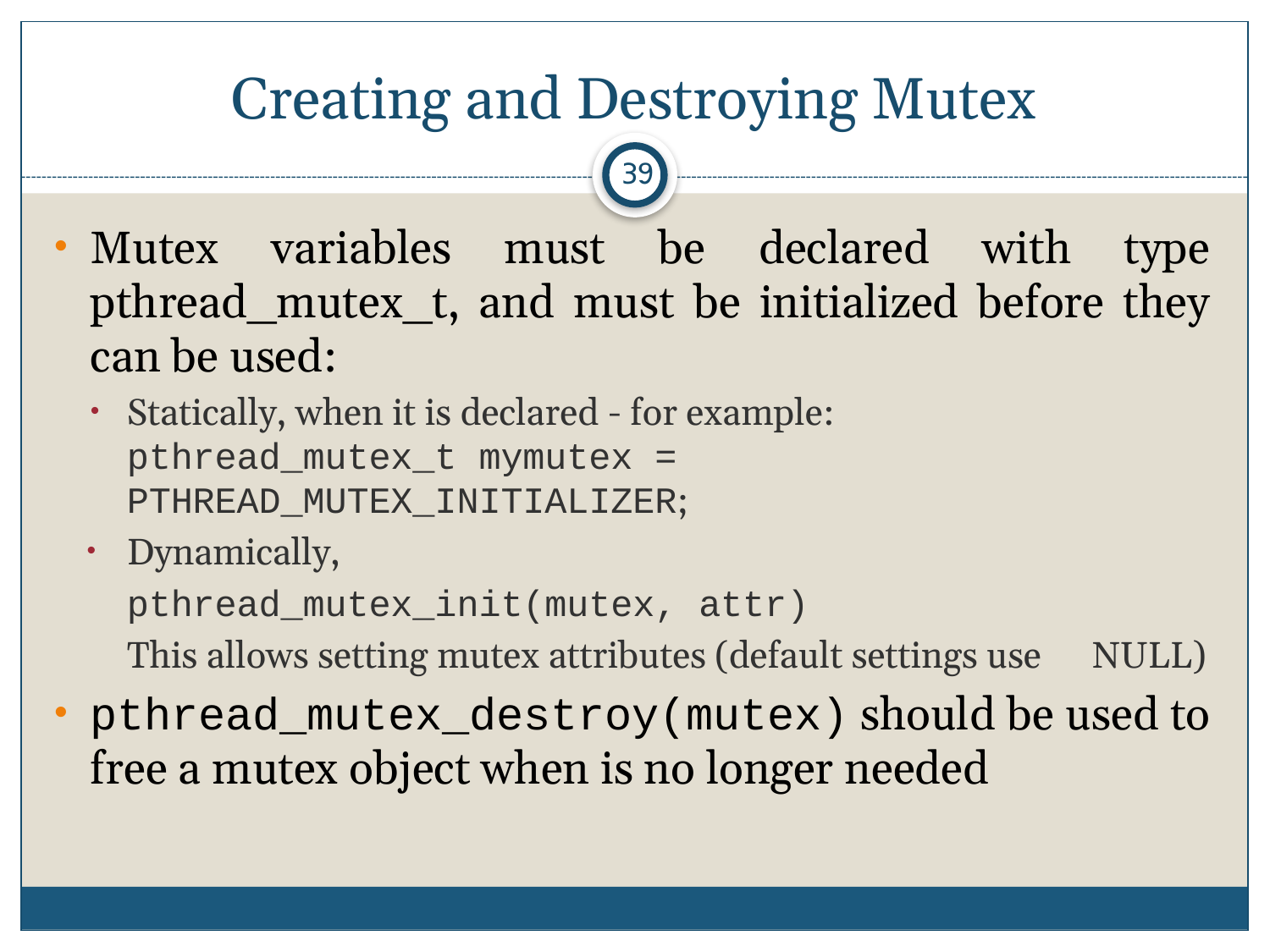

# Creating and Destroying Mutex
39
Mutex variables must be declared with type pthread_mutex_t, and must be initialized before they can be used:
Statically, when it is declared - for example:
pthread_mutex_t mymutex = PTHREAD_MUTEX_INITIALIZER;
Dynamically,
		pthread_mutex_init(mutex, attr)
		This allows setting mutex attributes (default settings use 	NULL)
pthread_mutex_destroy(mutex) should be used to free a mutex object when is no longer needed